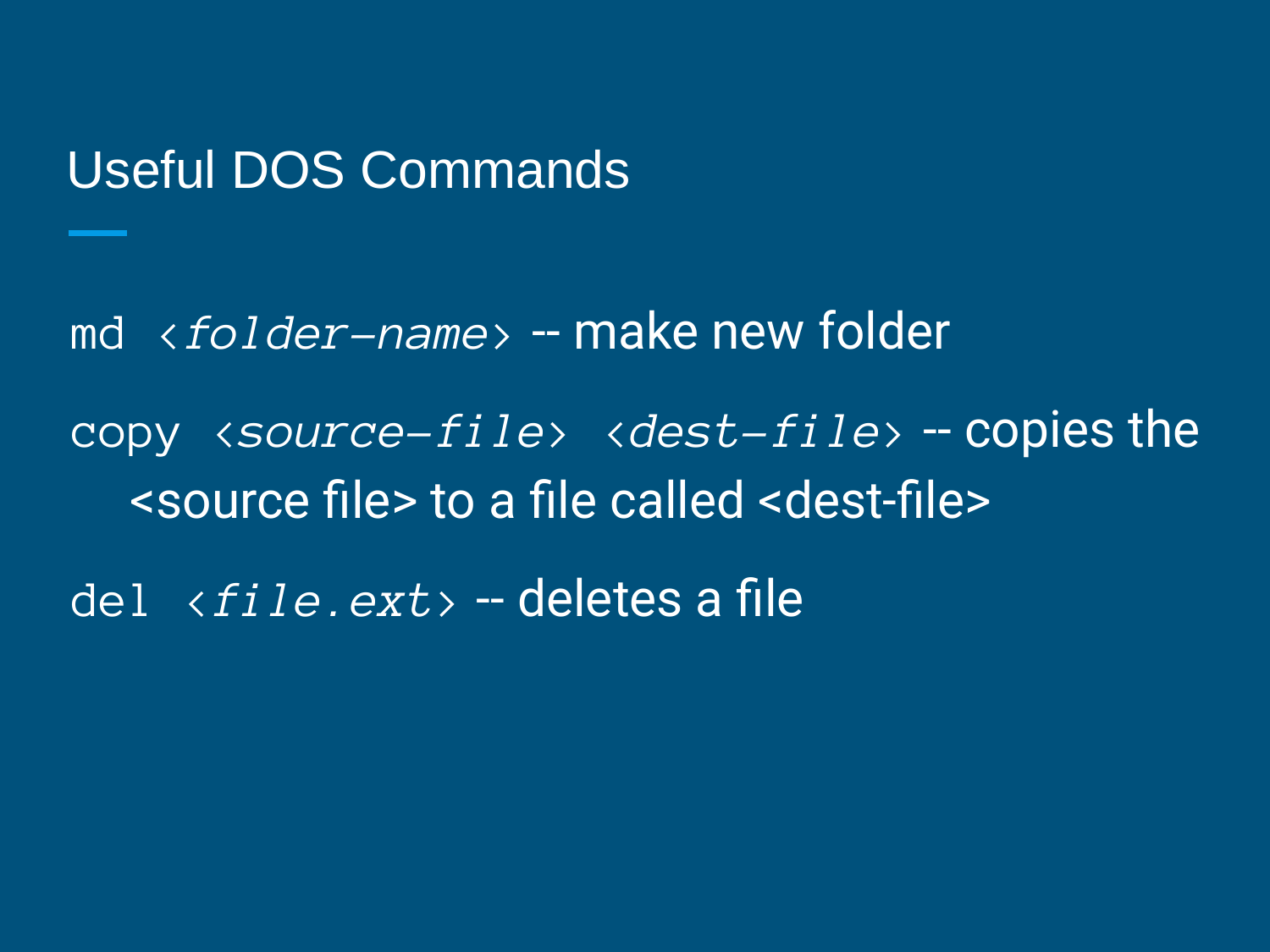

# Useful DOS Commands
md <folder-name> -- make new folder
copy <source-file> <dest-file> -- copies the <source file> to a file called <dest-file>
del <file.ext> -- deletes a file